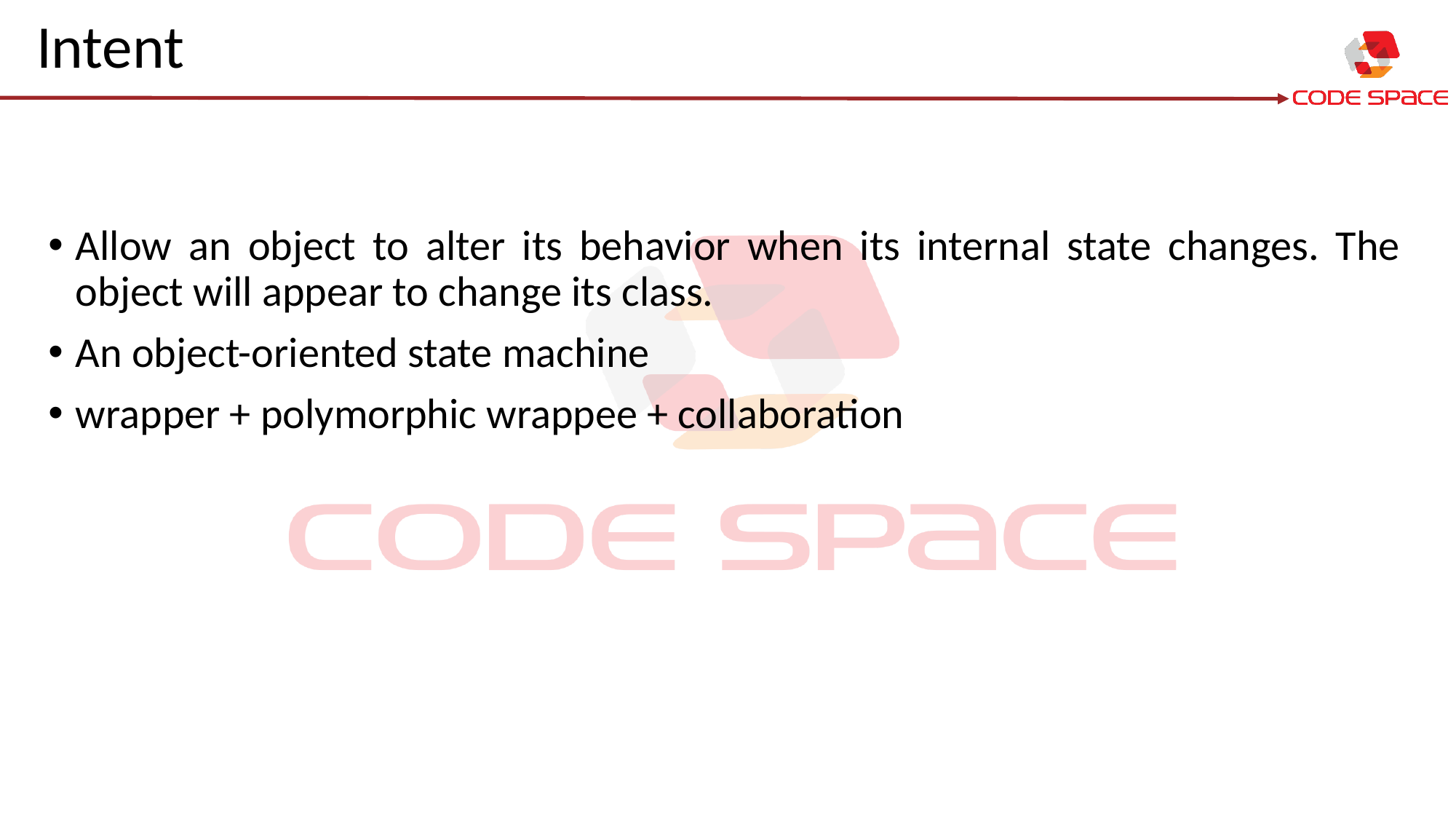

# Intent

Allow an object to alter its behavior when its internal state changes. The object will appear to change its class.
An object-oriented state machine
wrapper + polymorphic wrappee + collaboration